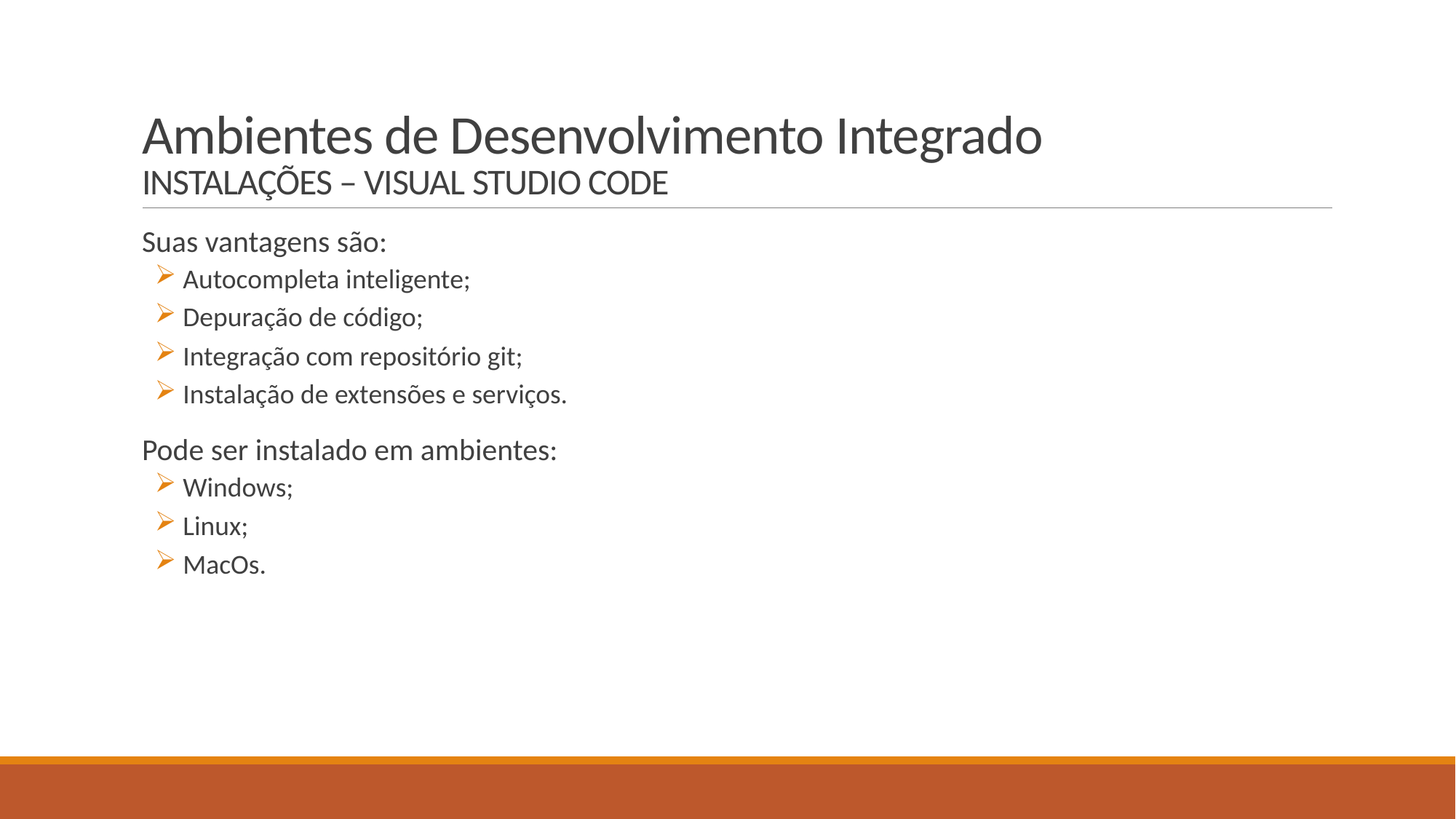

# Ambientes de Desenvolvimento Integrado INSTALAÇÕES – VISUAL STUDIO CODE
Suas vantagens são:
 Autocompleta inteligente;
 Depuração de código;
 Integração com repositório git;
 Instalação de extensões e serviços.
Pode ser instalado em ambientes:
 Windows;
 Linux;
 MacOs.